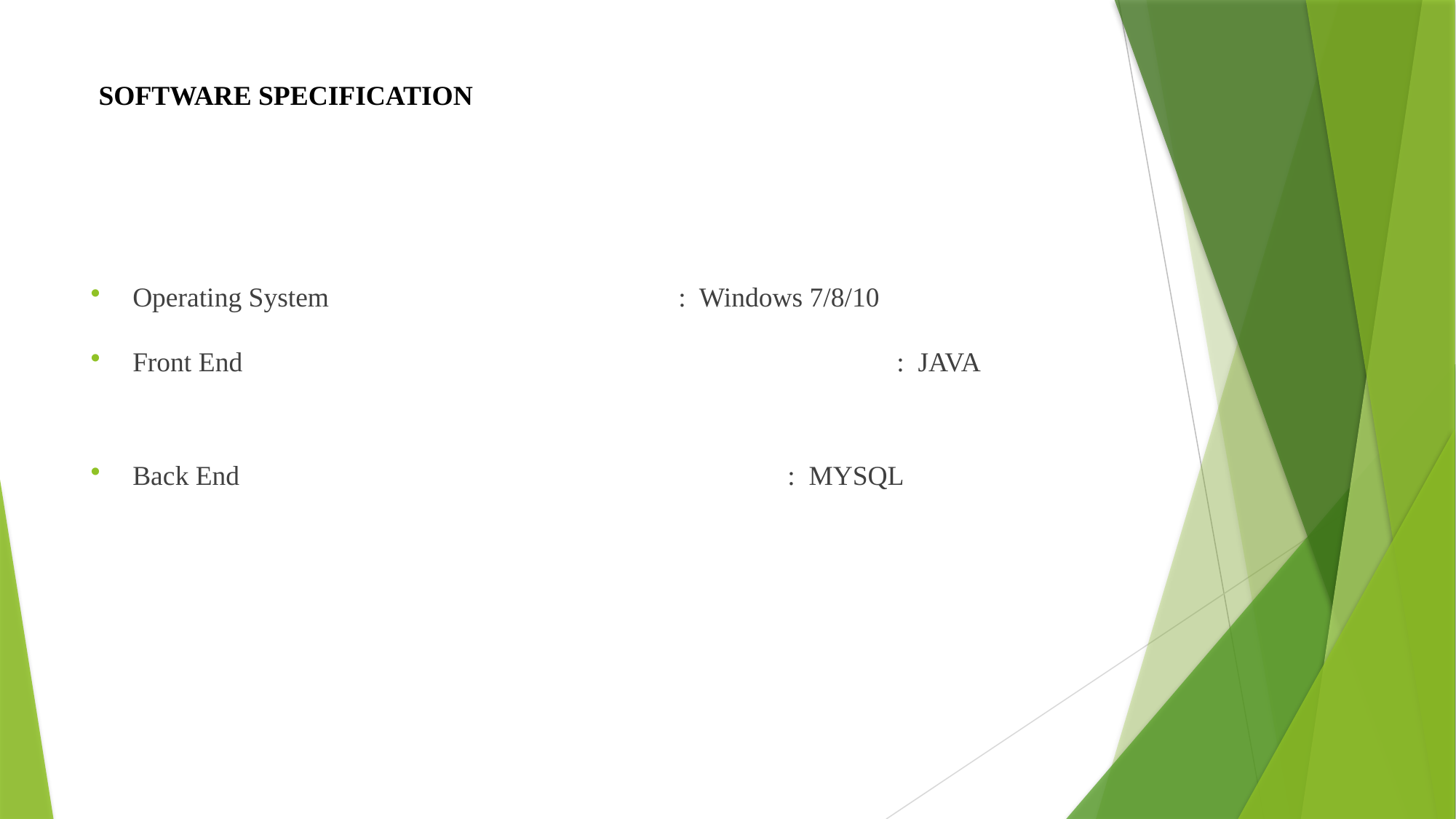

# SOFTWARE SPECIFICATION
Operating System 				:  Windows 7/8/10
Front End						:  JAVA
Back End						:  MYSQL